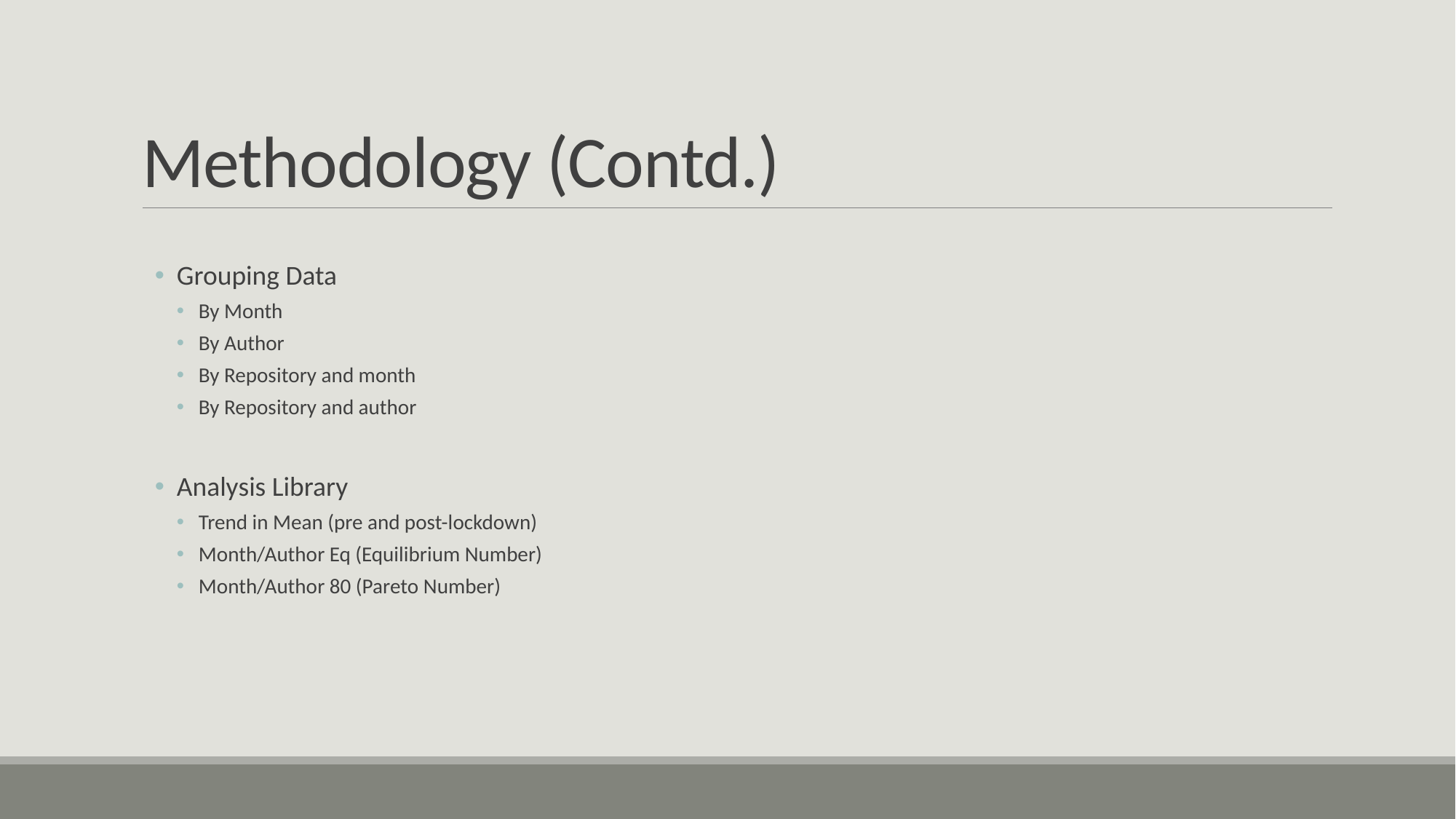

# Methodology (Contd.)

Grouping Data
By Month
By Author
By Repository and month
By Repository and author

Analysis Library
Trend in Mean (pre and post-lockdown)
Month/Author Eq (Equilibrium Number)
Month/Author 80 (Pareto Number)